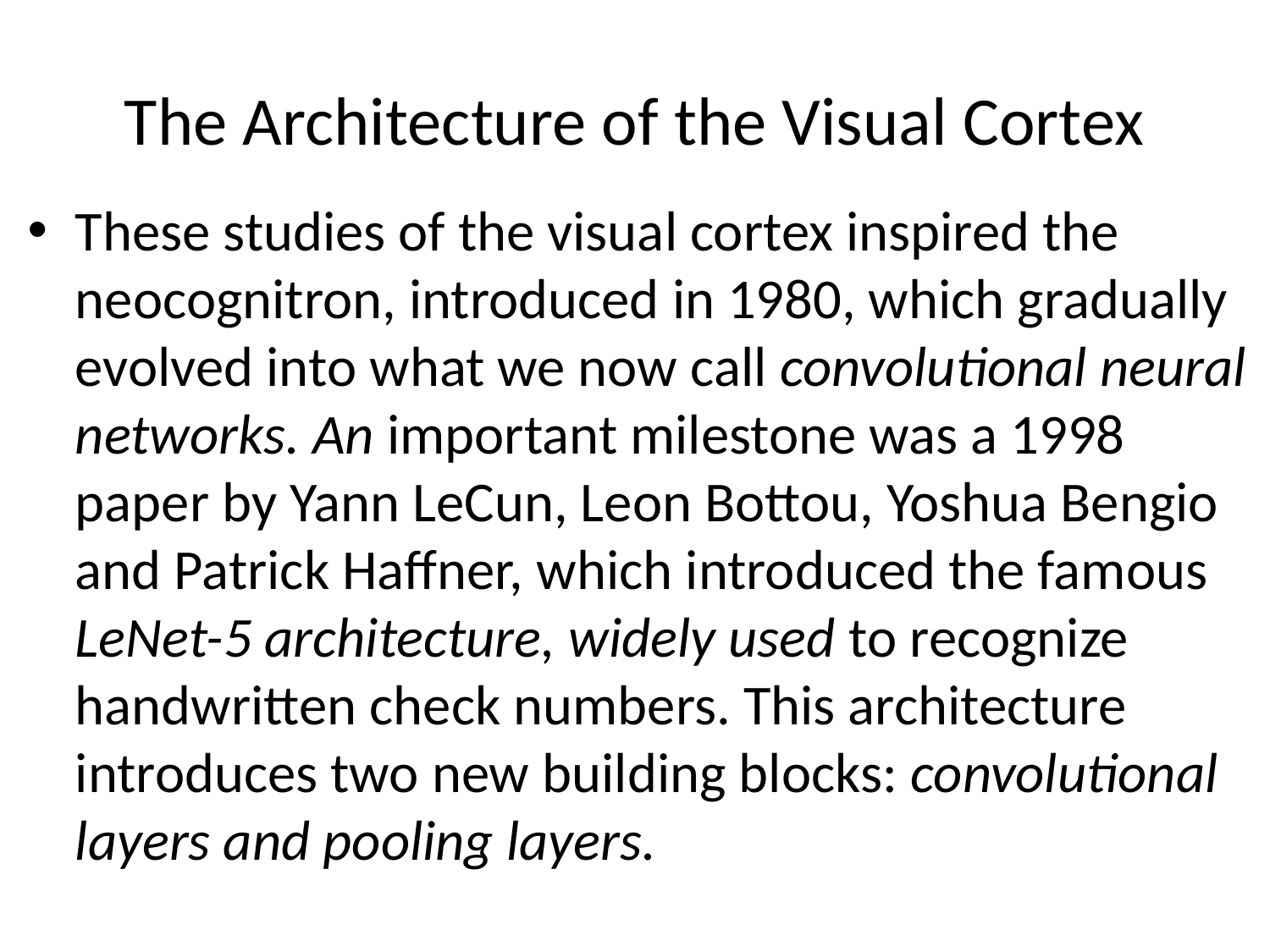

# The Architecture of the Visual Cortex
These studies of the visual cortex inspired the neocognitron, introduced in 1980, which gradually evolved into what we now call convolutional neural networks. An important milestone was a 1998 paper by Yann LeCun, Leon Bottou, Yoshua Bengio and Patrick Haffner, which introduced the famous LeNet-5 architecture, widely used to recognize handwritten check numbers. This architecture introduces two new building blocks: convolutional layers and pooling layers.